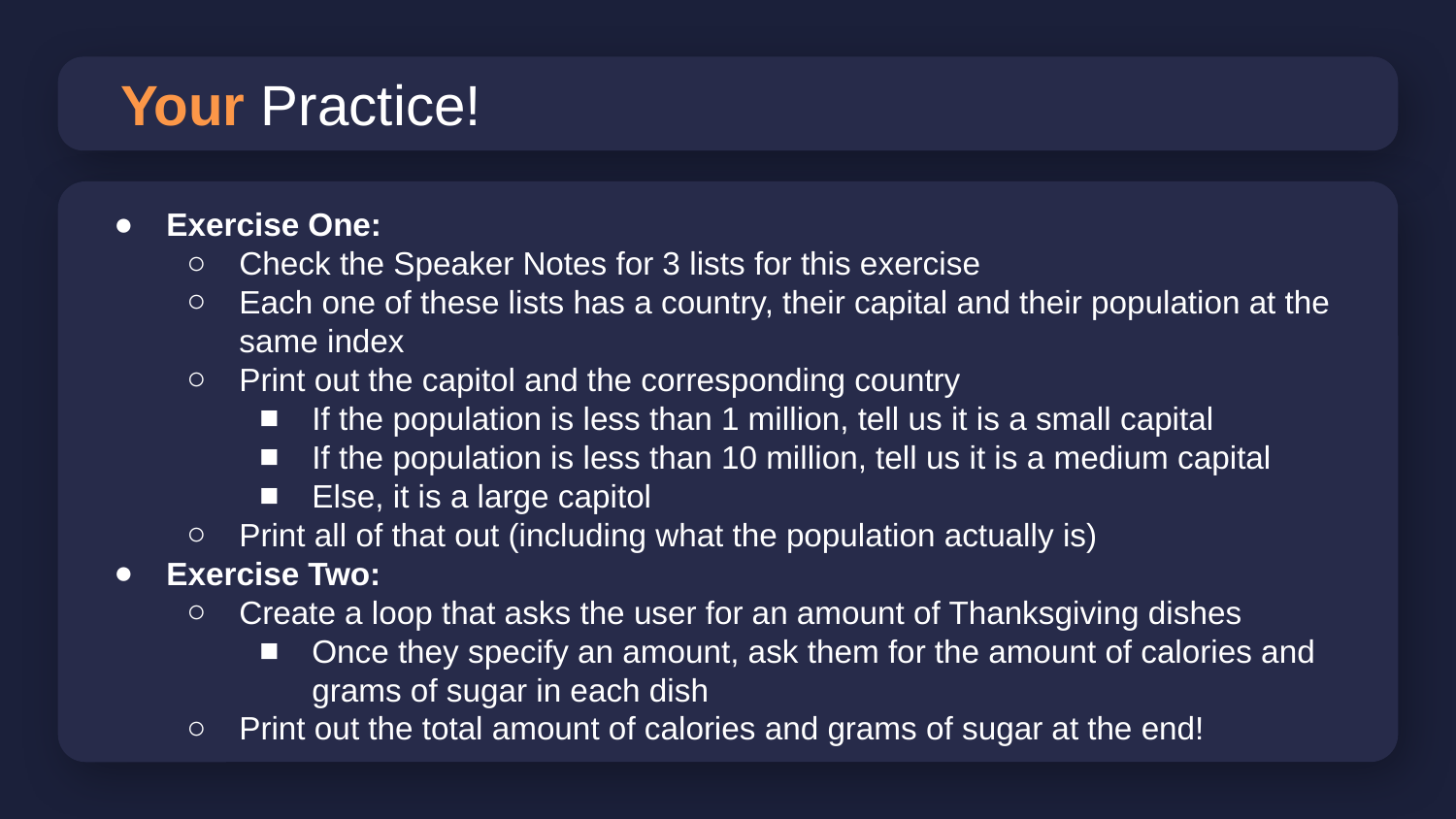

# Your Practice!
Exercise One:
Check the Speaker Notes for 3 lists for this exercise
Each one of these lists has a country, their capital and their population at the same index
Print out the capitol and the corresponding country
If the population is less than 1 million, tell us it is a small capital
If the population is less than 10 million, tell us it is a medium capital
Else, it is a large capitol
Print all of that out (including what the population actually is)
Exercise Two:
Create a loop that asks the user for an amount of Thanksgiving dishes
Once they specify an amount, ask them for the amount of calories and grams of sugar in each dish
Print out the total amount of calories and grams of sugar at the end!